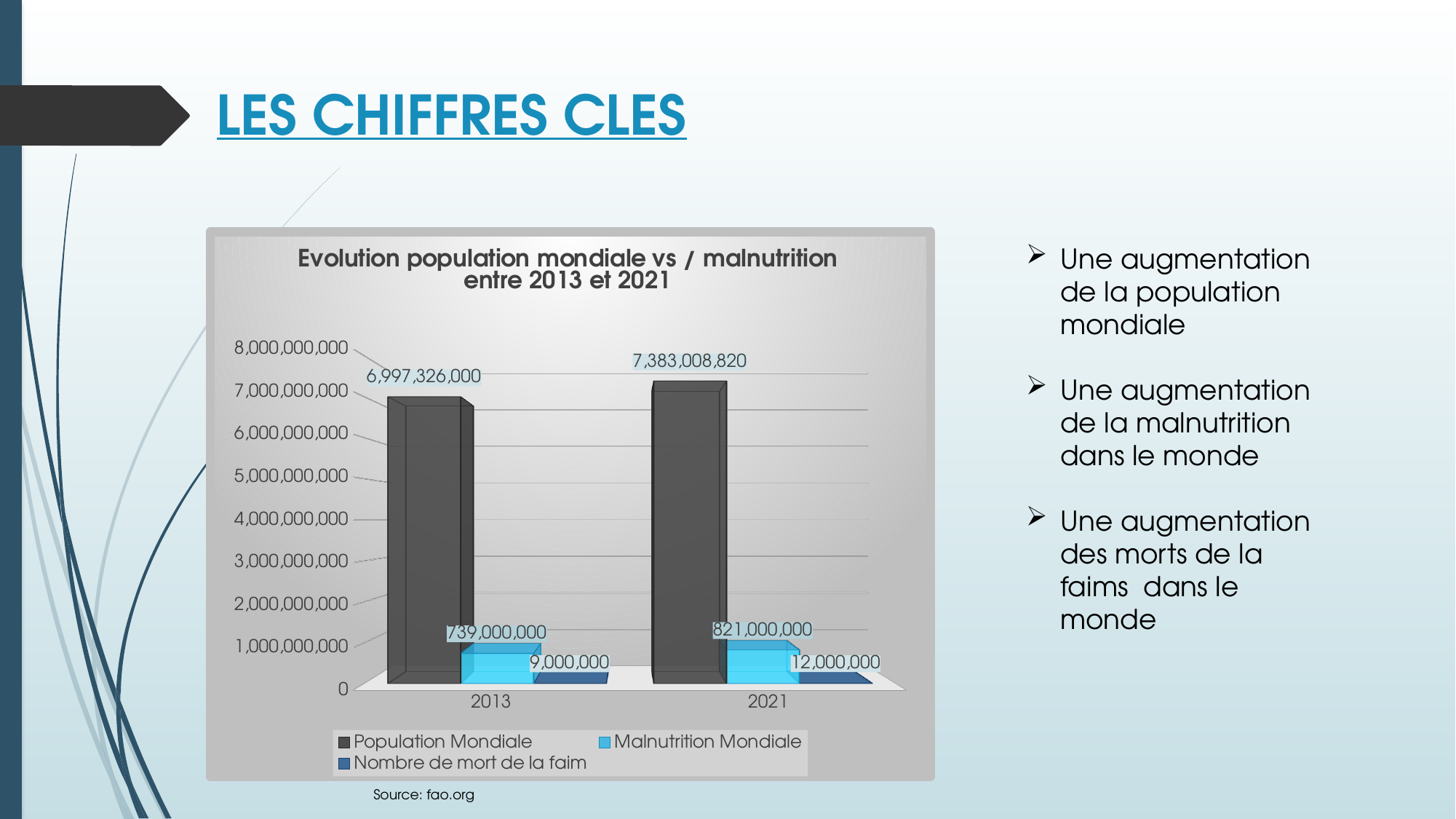

# LES CHIFFRES CLES

[unsupported chart]

Une augmentation de la population mondiale

Une augmentation de la malnutrition dans le monde

Une augmentation des morts de la faims  dans le monde
Source: fao.org